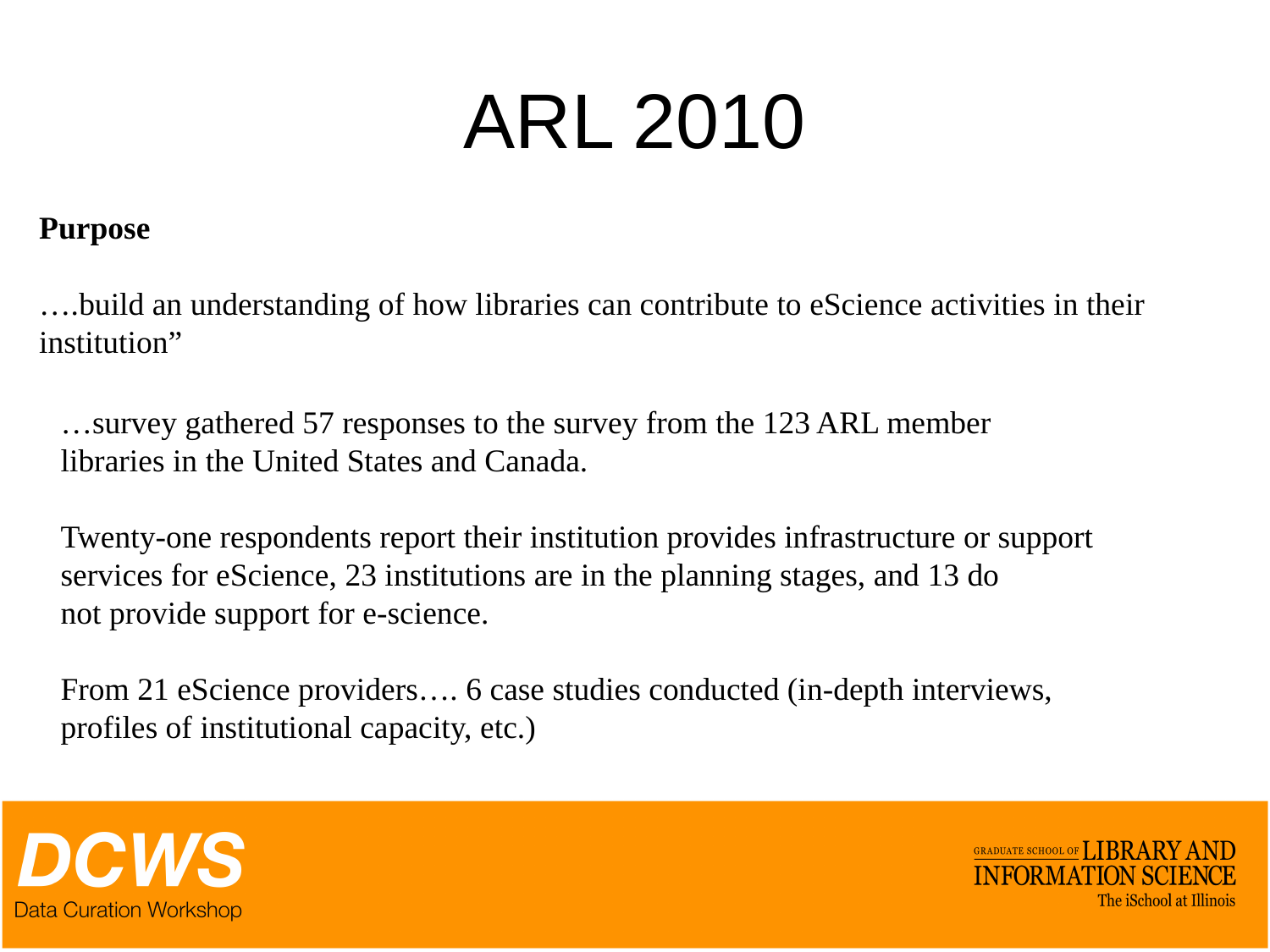

# ARL 2010
Purpose

….build an understanding of how libraries can contribute to eScience activities in their institution”

…survey gathered 57 responses to the survey from the 123 ARL member libraries in the United States and Canada.

Twenty-one respondents report their institution provides infrastructure or support services for eScience, 23 institutions are in the planning stages, and 13 do
not provide support for e-science.

From 21 eScience providers…. 6 case studies conducted (in-depth interviews, profiles of institutional capacity, etc.)